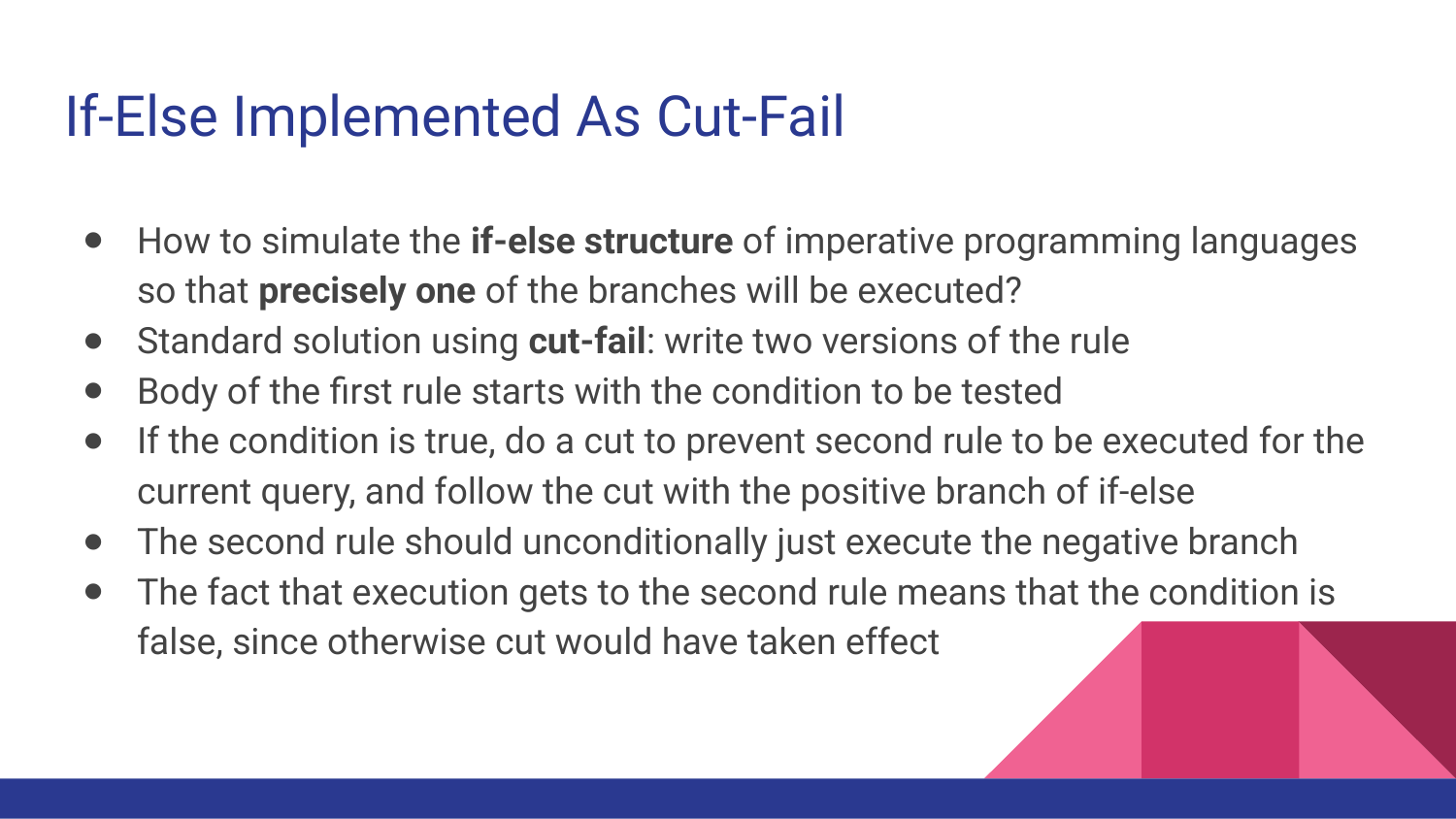

# If-Else Implemented As Cut-Fail
How to simulate the if-else structure of imperative programming languages so that precisely one of the branches will be executed?
Standard solution using cut-fail: write two versions of the rule
Body of the first rule starts with the condition to be tested
If the condition is true, do a cut to prevent second rule to be executed for the current query, and follow the cut with the positive branch of if-else
The second rule should unconditionally just execute the negative branch
The fact that execution gets to the second rule means that the condition is false, since otherwise cut would have taken effect